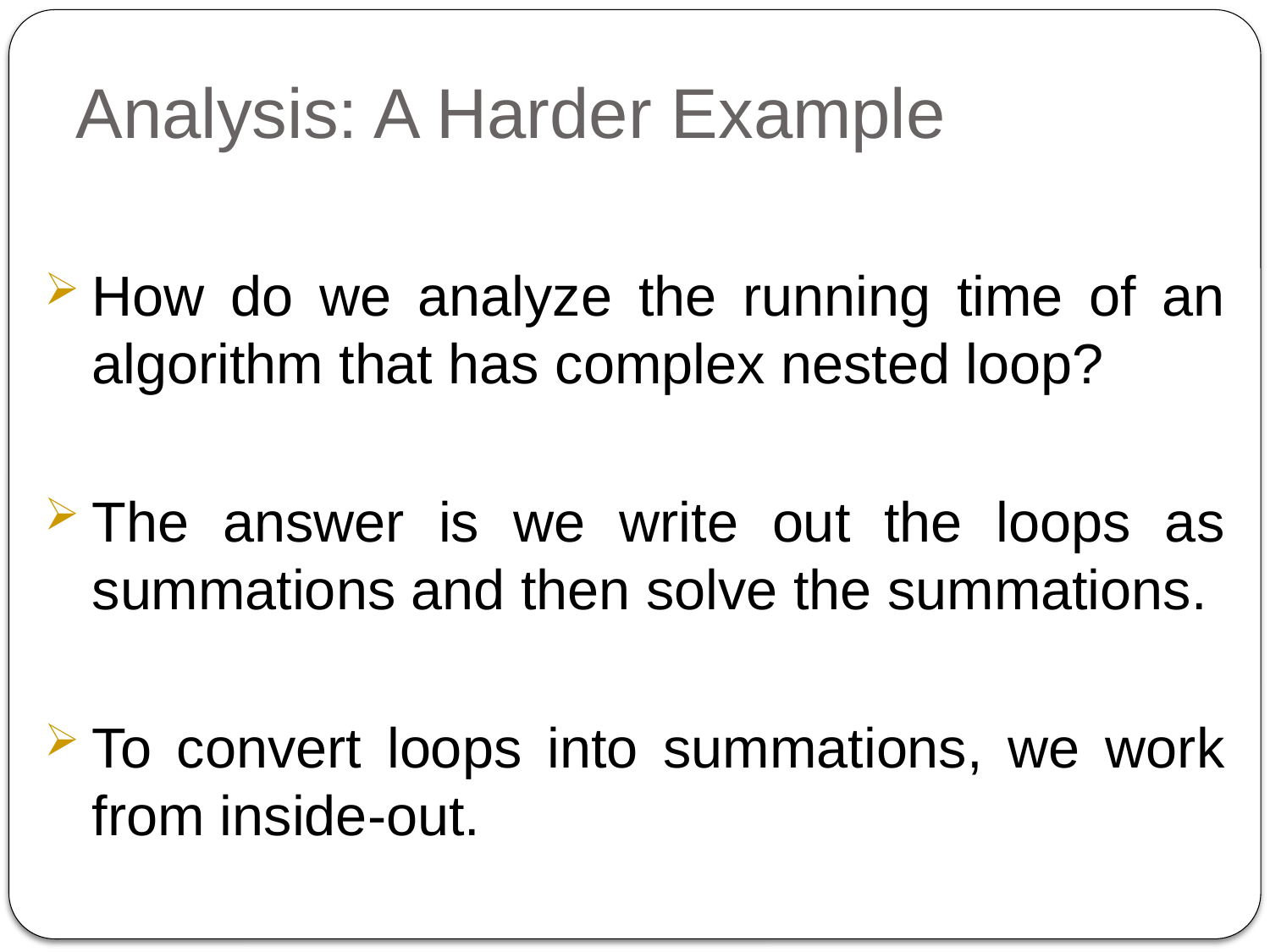

# Analysis: A Harder Example
How do we analyze the running time of an algorithm that has complex nested loop?

The answer is we write out the loops as summations and then solve the summations.

To convert loops into summations, we work from inside-out.